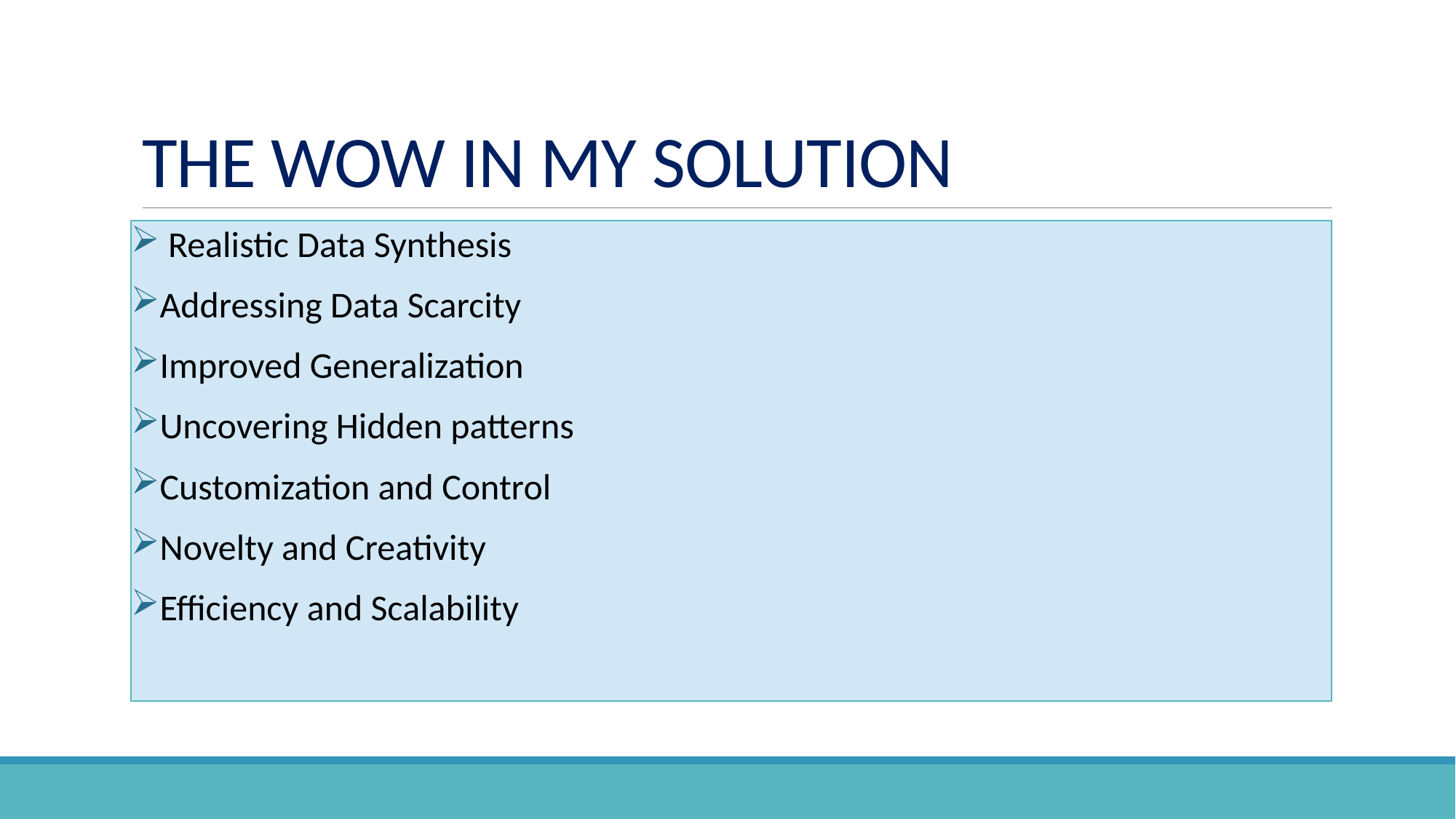

# THE WOW IN MY SOLUTION
 Realistic Data Synthesis
Addressing Data Scarcity
Improved Generalization
Uncovering Hidden patterns
Customization and Control
Novelty and Creativity
Efficiency and Scalability